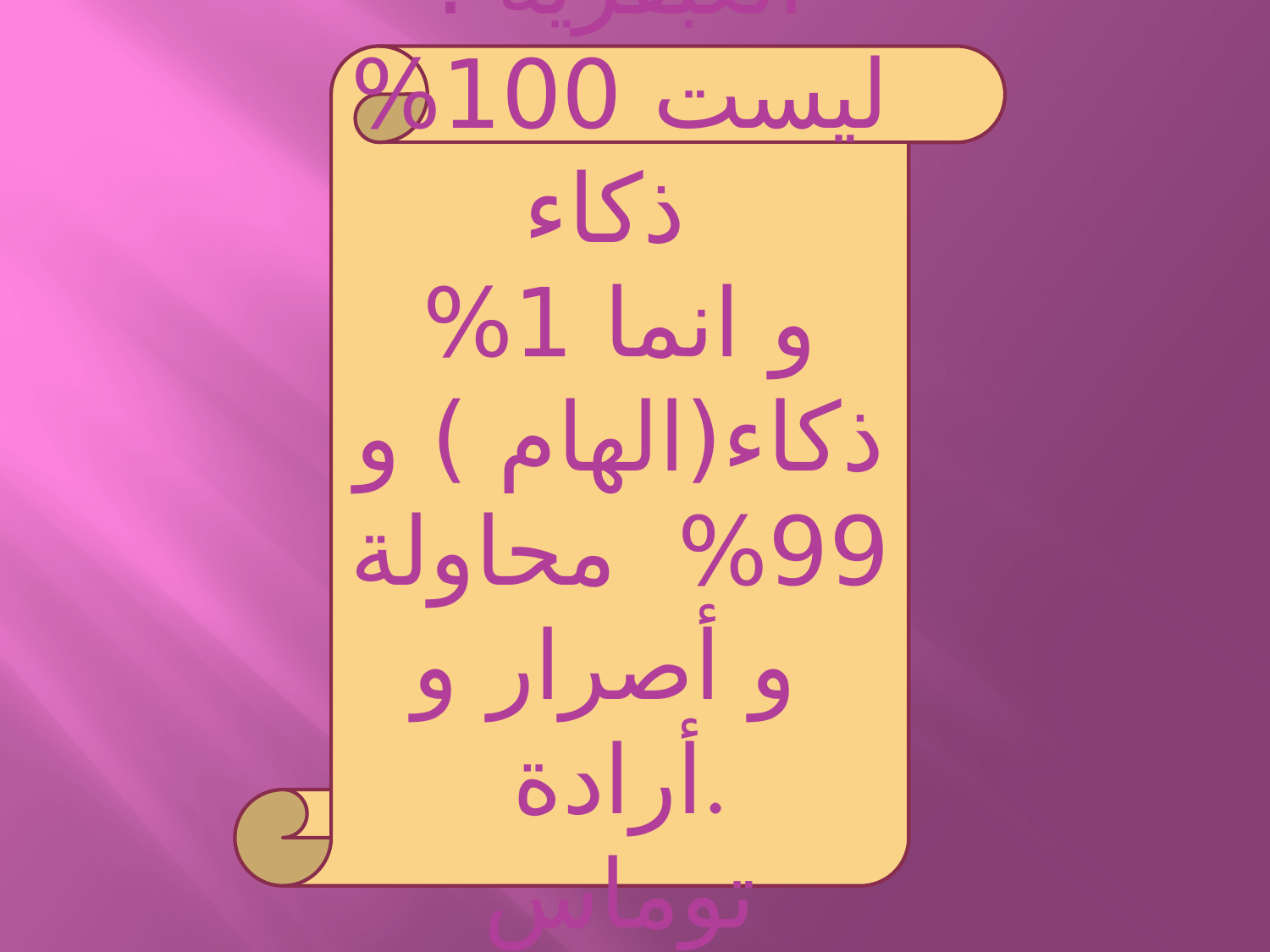

العبقرية : ليست 100% ذكاء
و انما 1% ذكاء(الهام ) و 99%  محاولة  و أصرار و أرادة.
توماس اديسون .